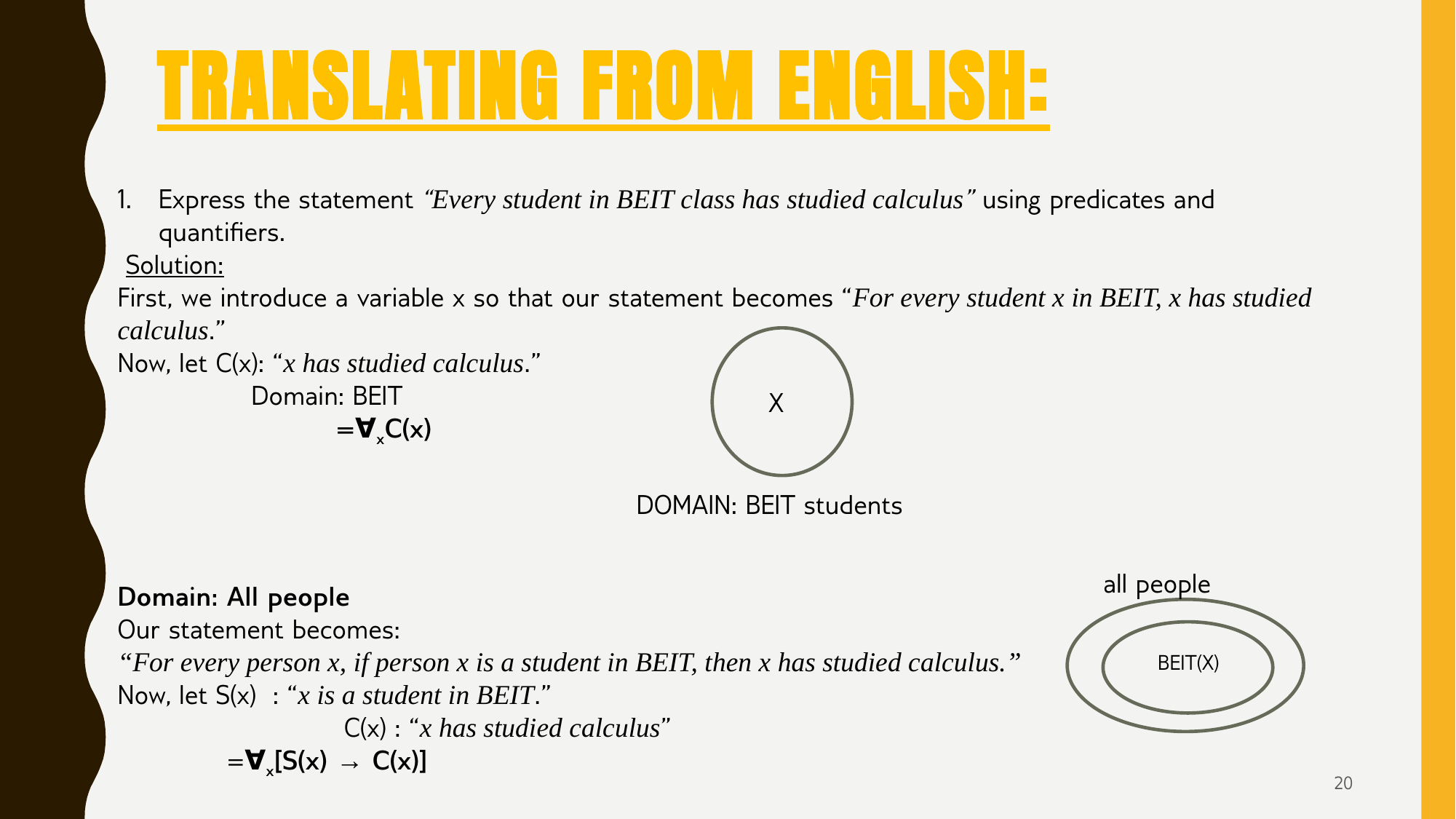

# Translating from English:
Express the statement “Every student in BEIT class has studied calculus” using predicates and quantifiers.
 Solution:
First, we introduce a variable x so that our statement becomes “For every student x in BEIT, x has studied calculus.”
Now, let C(x): “x has studied calculus.”
	   Domain: BEIT
		=∀xC(x)

Domain: All people
Our statement becomes:
“For every person x, if person x is a student in BEIT, then x has studied calculus.”
Now, let S(x)  : “x is a student in BEIT.”
		 C(x) : “x has studied calculus”
	=∀x[S(x) → C(x)]

X

DOMAIN: BEIT students
all people

BEIT(X)
20